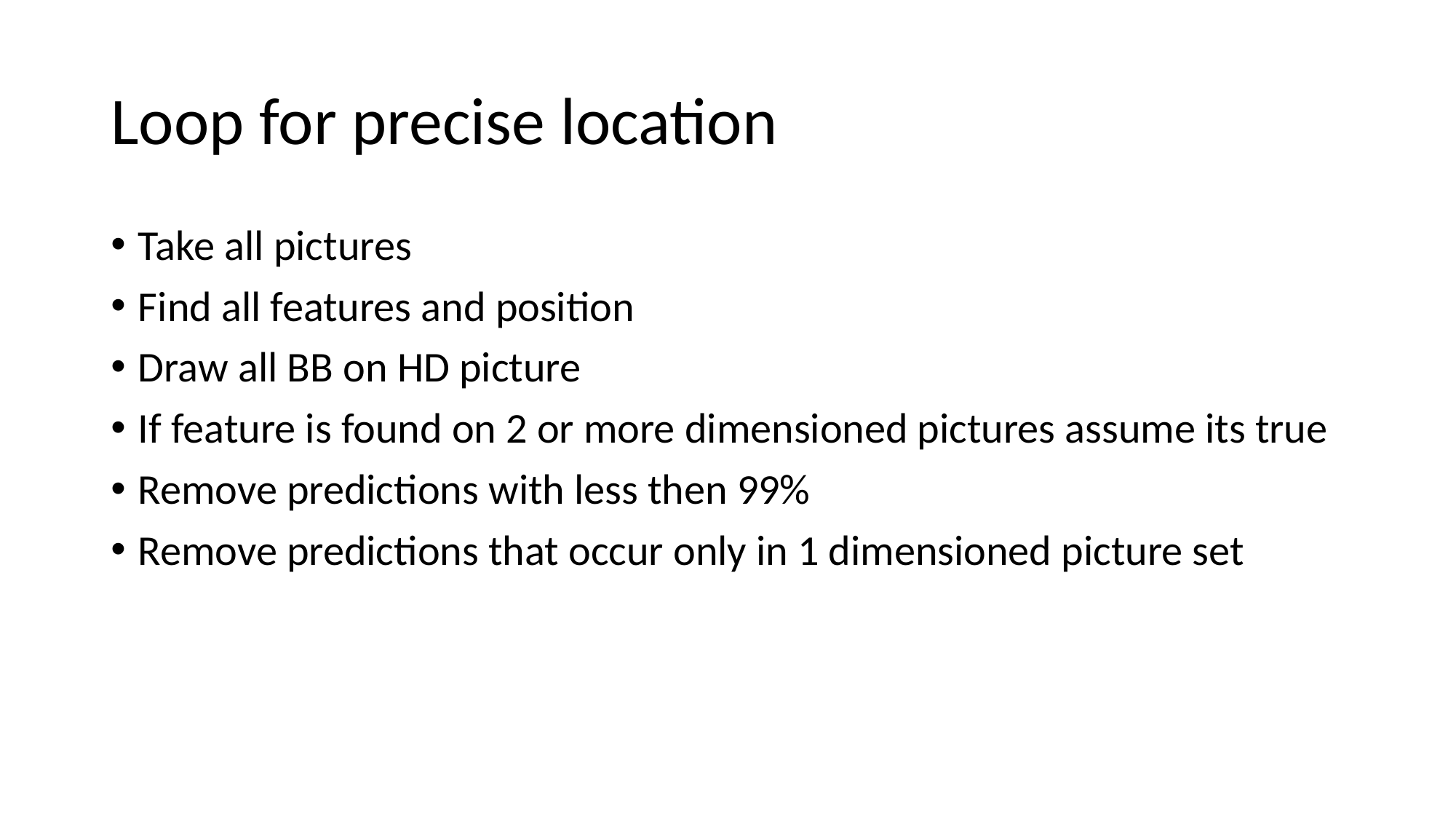

# Loop for precise location
Take all pictures
Find all features and position
Draw all BB on HD picture
If feature is found on 2 or more dimensioned pictures assume its true
Remove predictions with less then 99%
Remove predictions that occur only in 1 dimensioned picture set